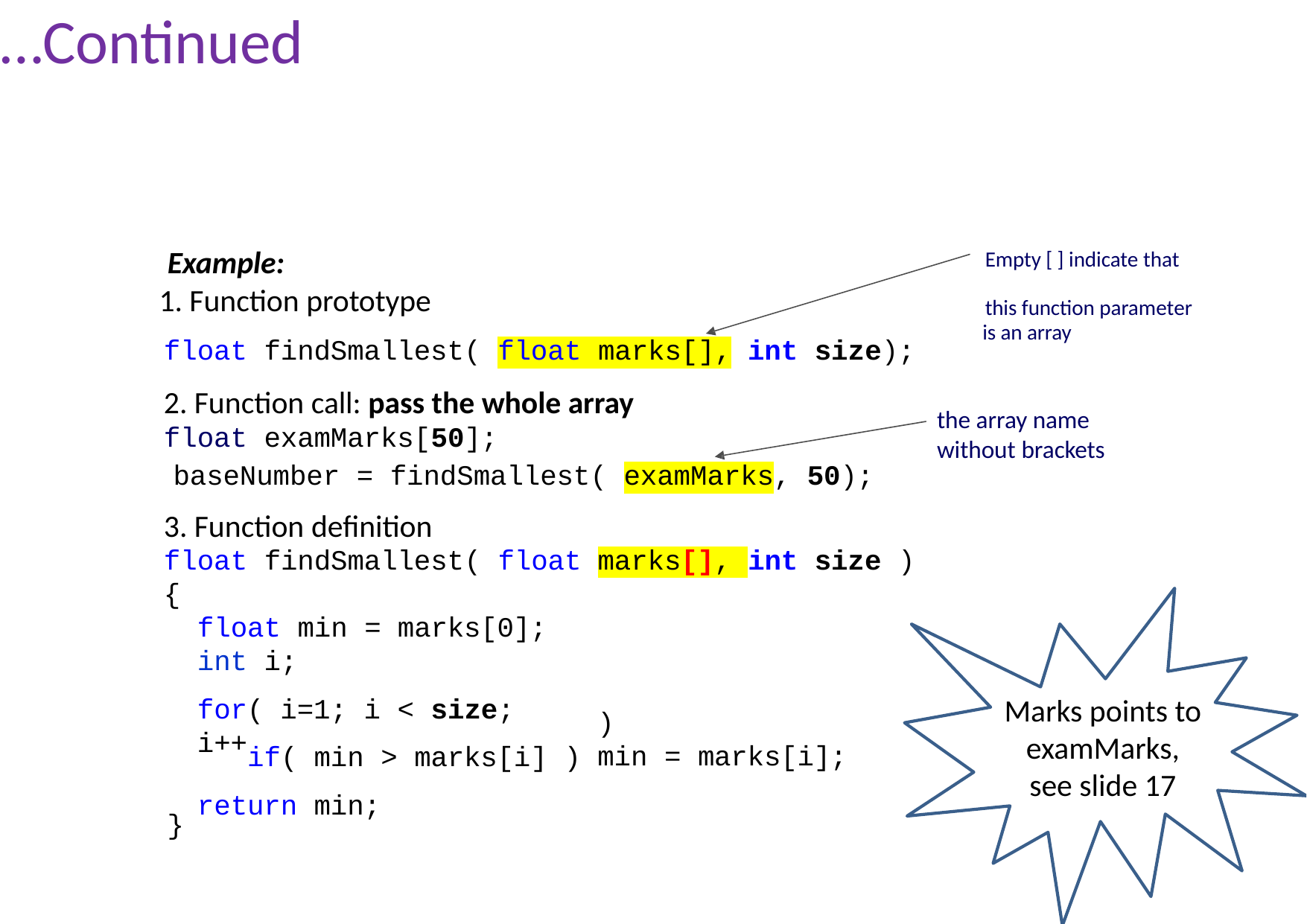

# …Continued

 Example:
1. Function prototype
Empty [ ] indicate that

this function parameter
is an array
float findSmallest( float marks[],
2. Function call: pass the whole array
float examMarks[50];
int size);
the array name without brackets

baseNumber = findSmallest( examMarks,
3. Function definition
50);
float findSmallest( float
{
float min = marks[0]; int i;
for( i=1; i < size; i++
marks[], int
size )
Marks points to examMarks, see slide 17
)
min = marks[i];
if( return
min > marks[i] ) min;
}